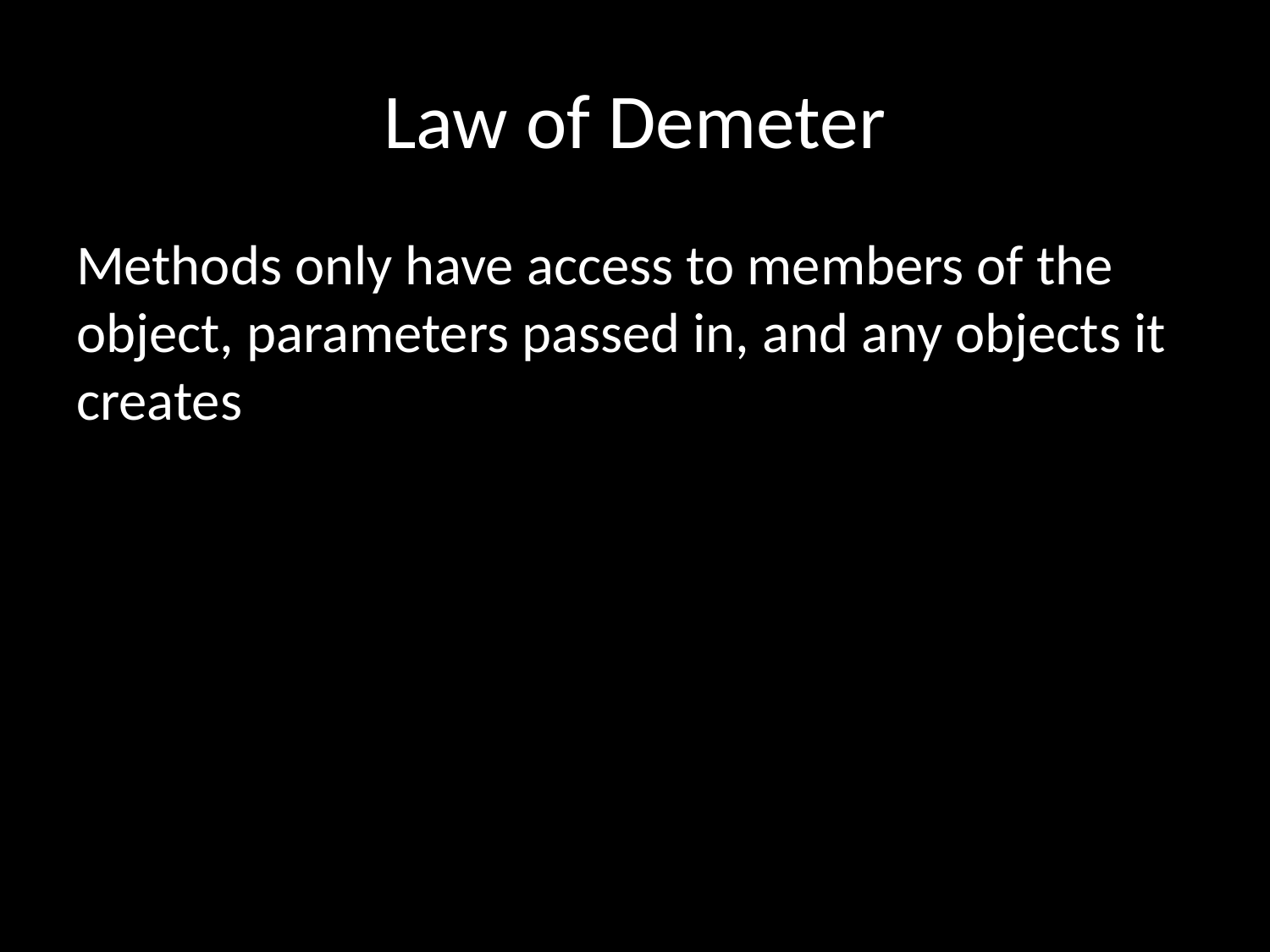

# Law of Demeter
Methods only have access to members of the  object, parameters passed in, and any objects it creates